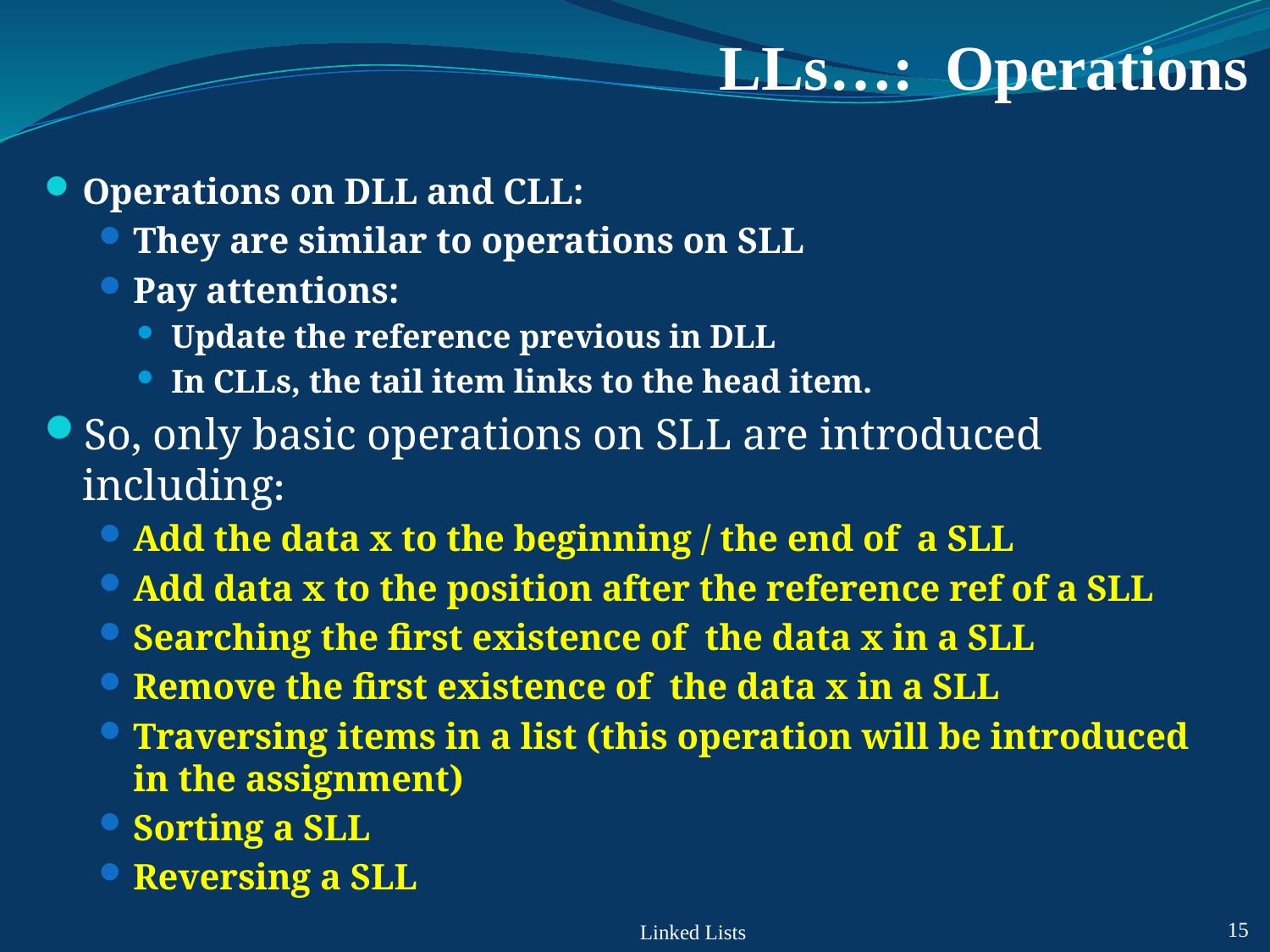

# LLs…:  Operations
Operations on DLL and CLL:
They are similar to operations on SLL
Pay attentions:
Update the reference previous in DLL
In CLLs, the tail item links to the head item.
So, only basic operations on SLL are introduced including:
Add the data x to the beginning / the end of  a SLL
Add data x to the position after the reference ref of a SLL
Searching the first existence of  the data x in a SLL
Remove the first existence of  the data x in a SLL
Traversing items in a list (this operation will be introduced in the assignment)
Sorting a SLL
Reversing a SLL

Linked Lists
15